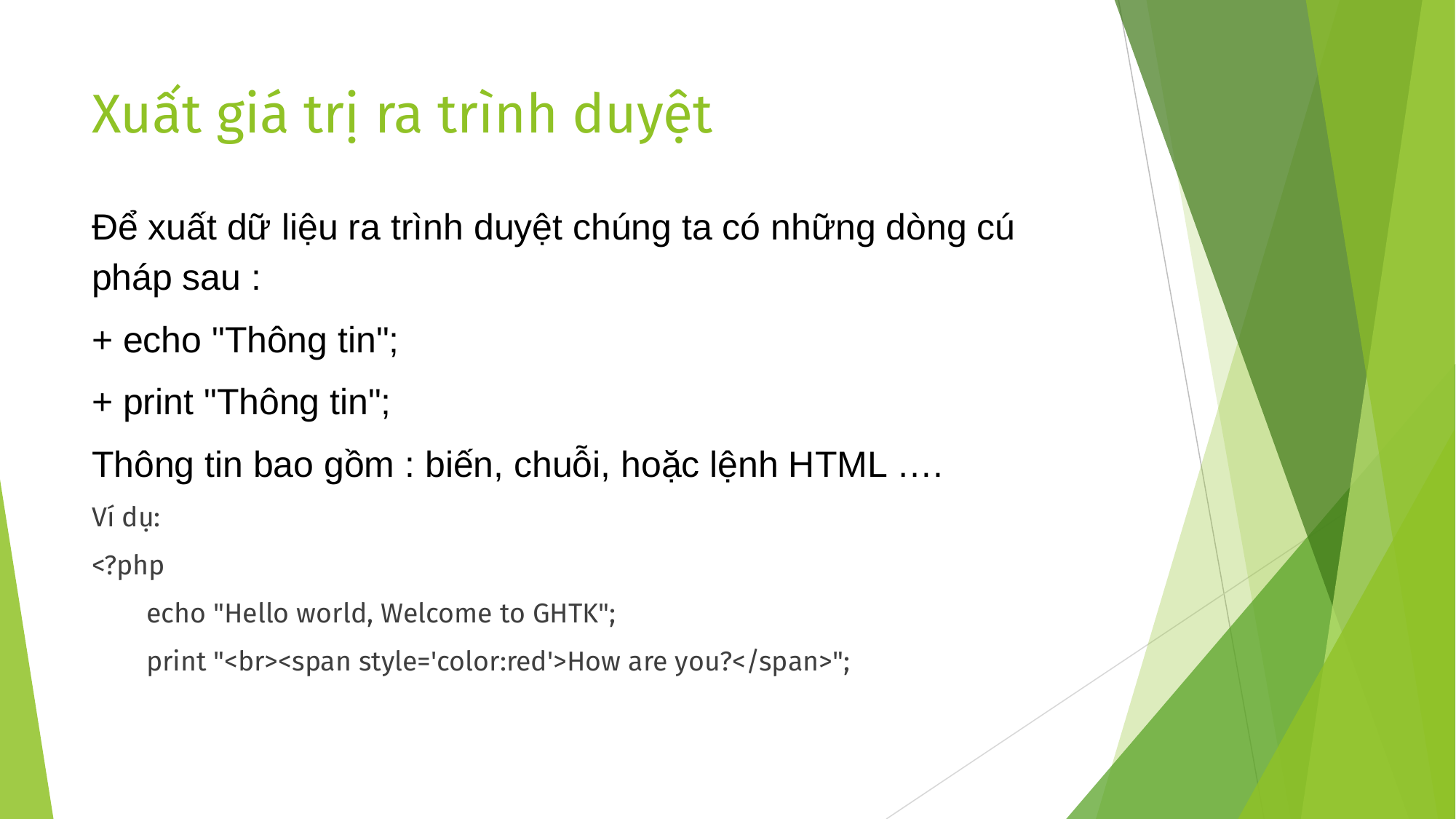

# Xuất giá trị ra trình duyệt
Để xuất dữ liệu ra trình duyệt chúng ta có những dòng cú pháp sau :
+ echo "Thông tin";
+ print "Thông tin";
Thông tin bao gồm : biến, chuỗi, hoặc lệnh HTML ….
Ví dụ:
<?php
echo "Hello world, Welcome to GHTK";
print "<br><span style='color:red'>How are you?</span>";